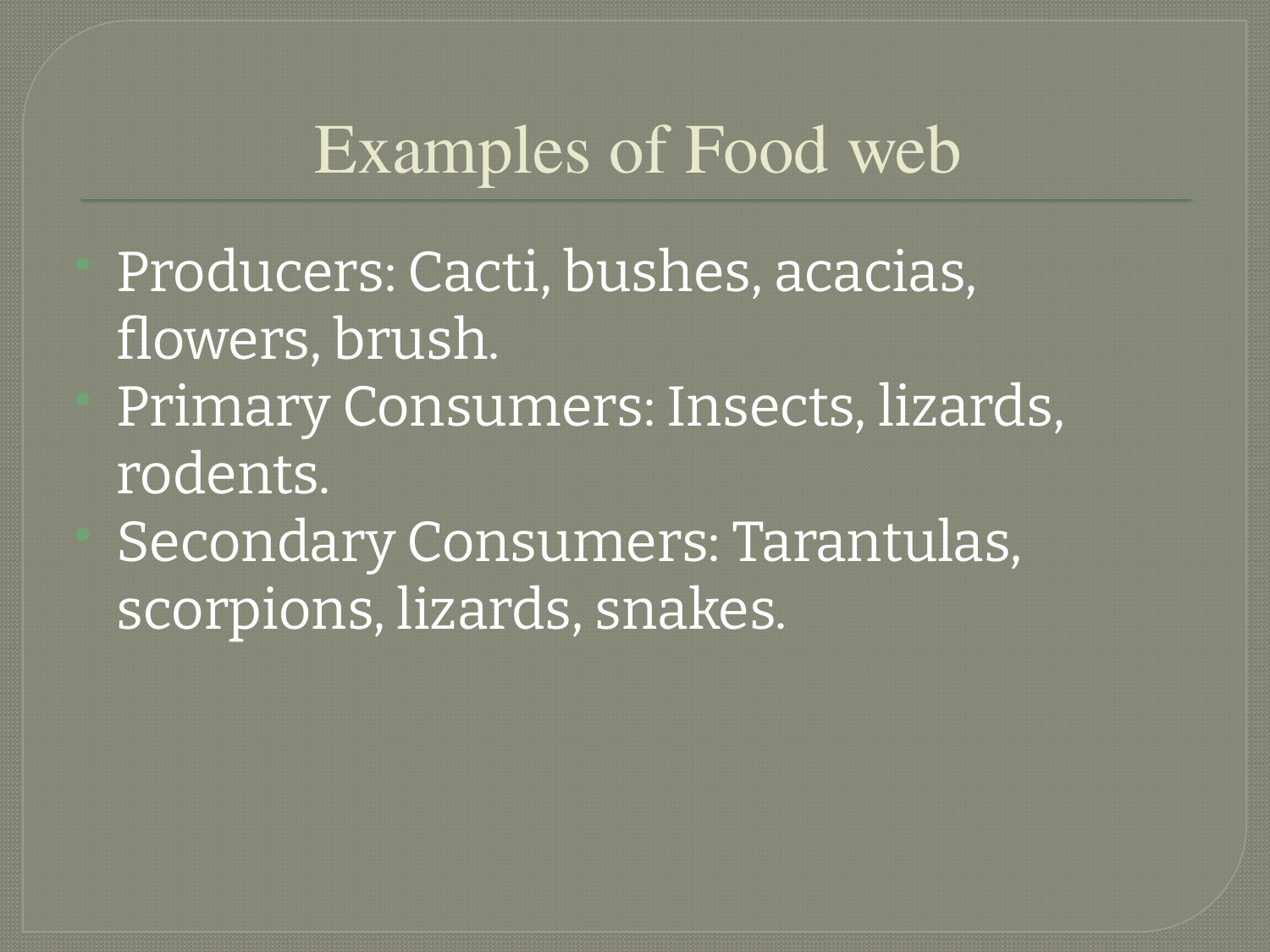

# Examples of Food web
Producers: Cacti, bushes, acacias, flowers, brush.
Primary Consumers: Insects, lizards, rodents.
Secondary Consumers: Tarantulas, scorpions, lizards, snakes.